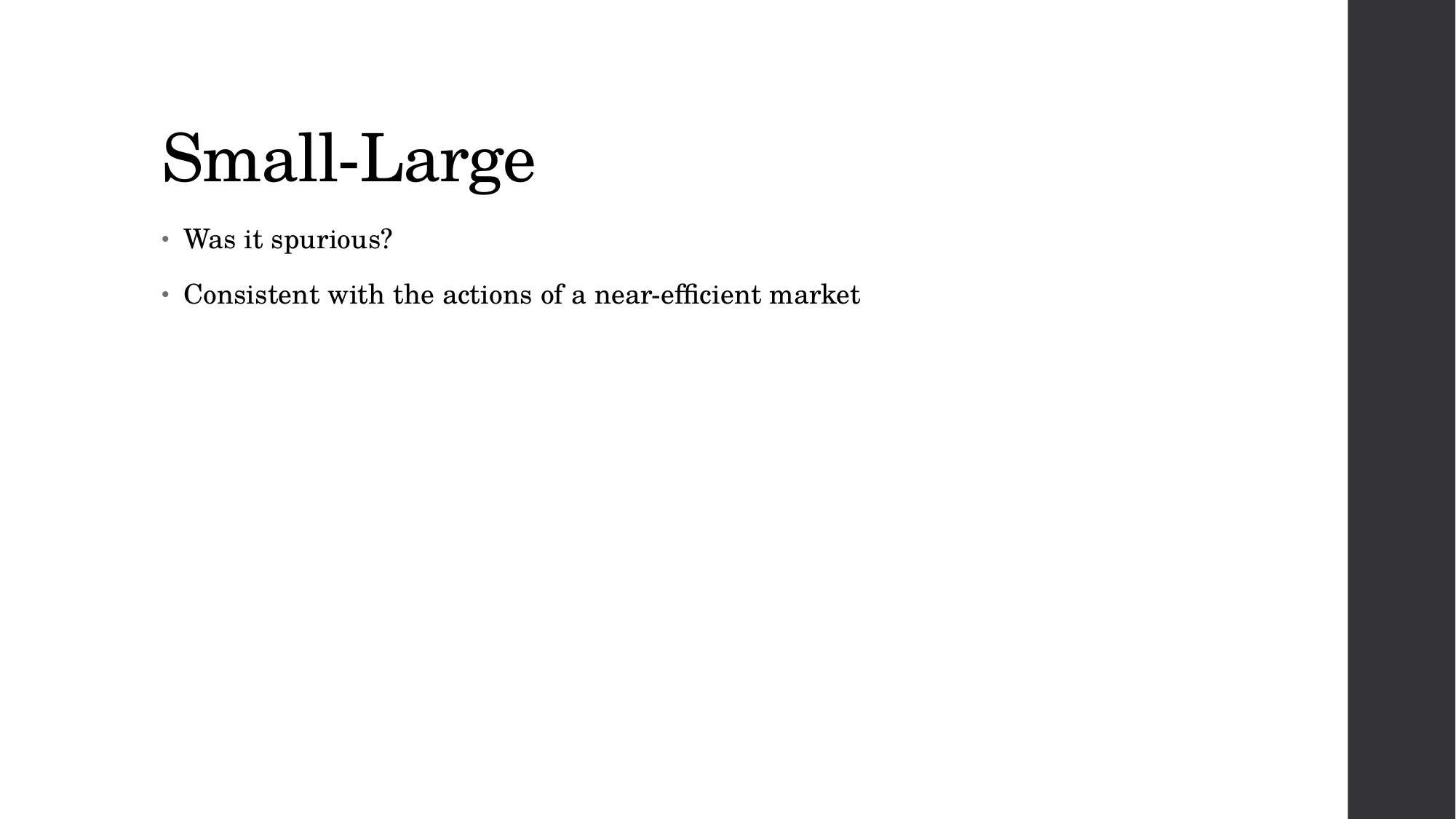

# Small-Large
Was it spurious?
Consistent with the actions of a near-efficient market